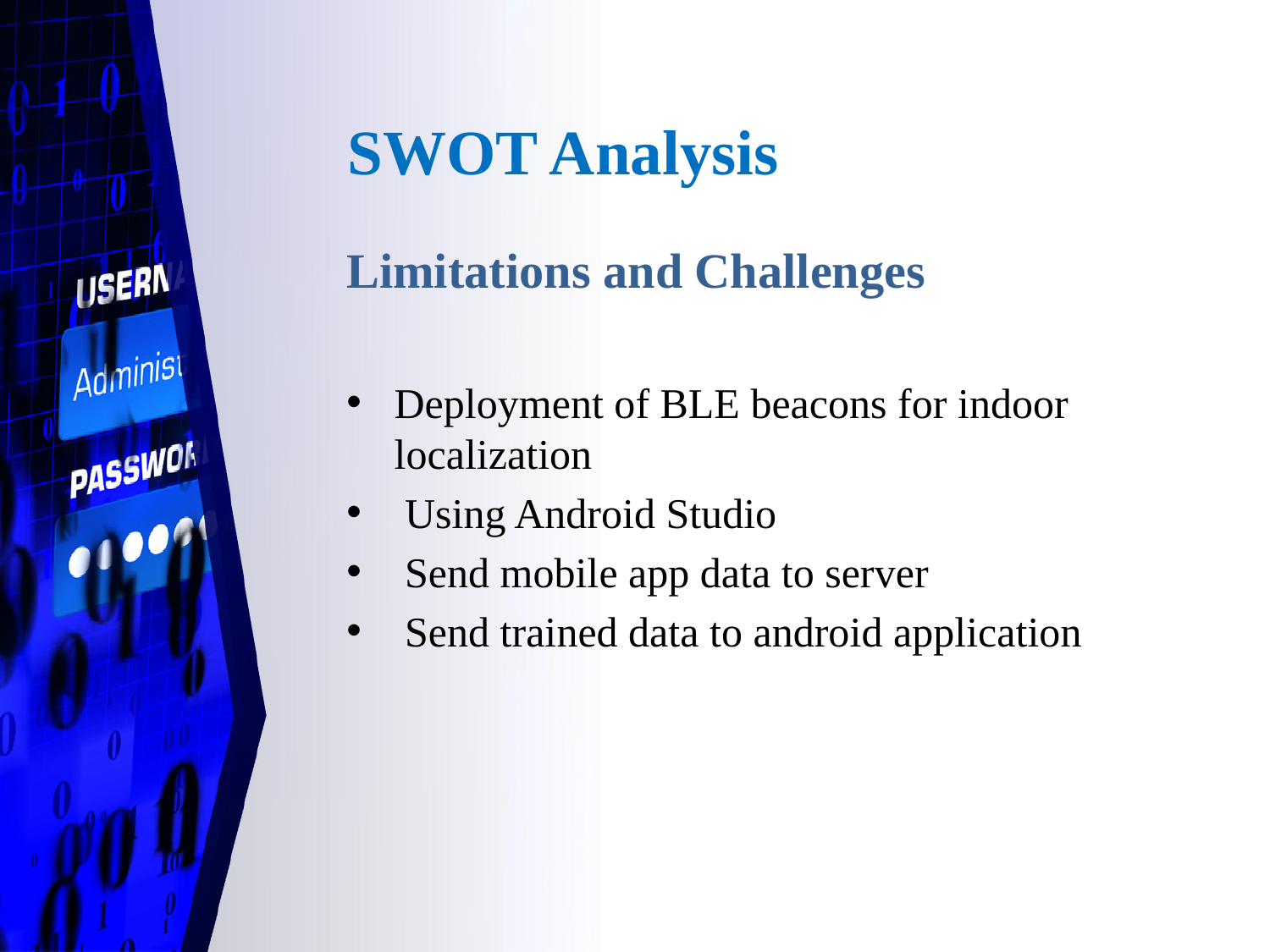

# SWOT Analysis
Limitations and Challenges

Deployment of BLE beacons for indoor localization
 Using Android Studio
 Send mobile app data to server
 Send trained data to android application